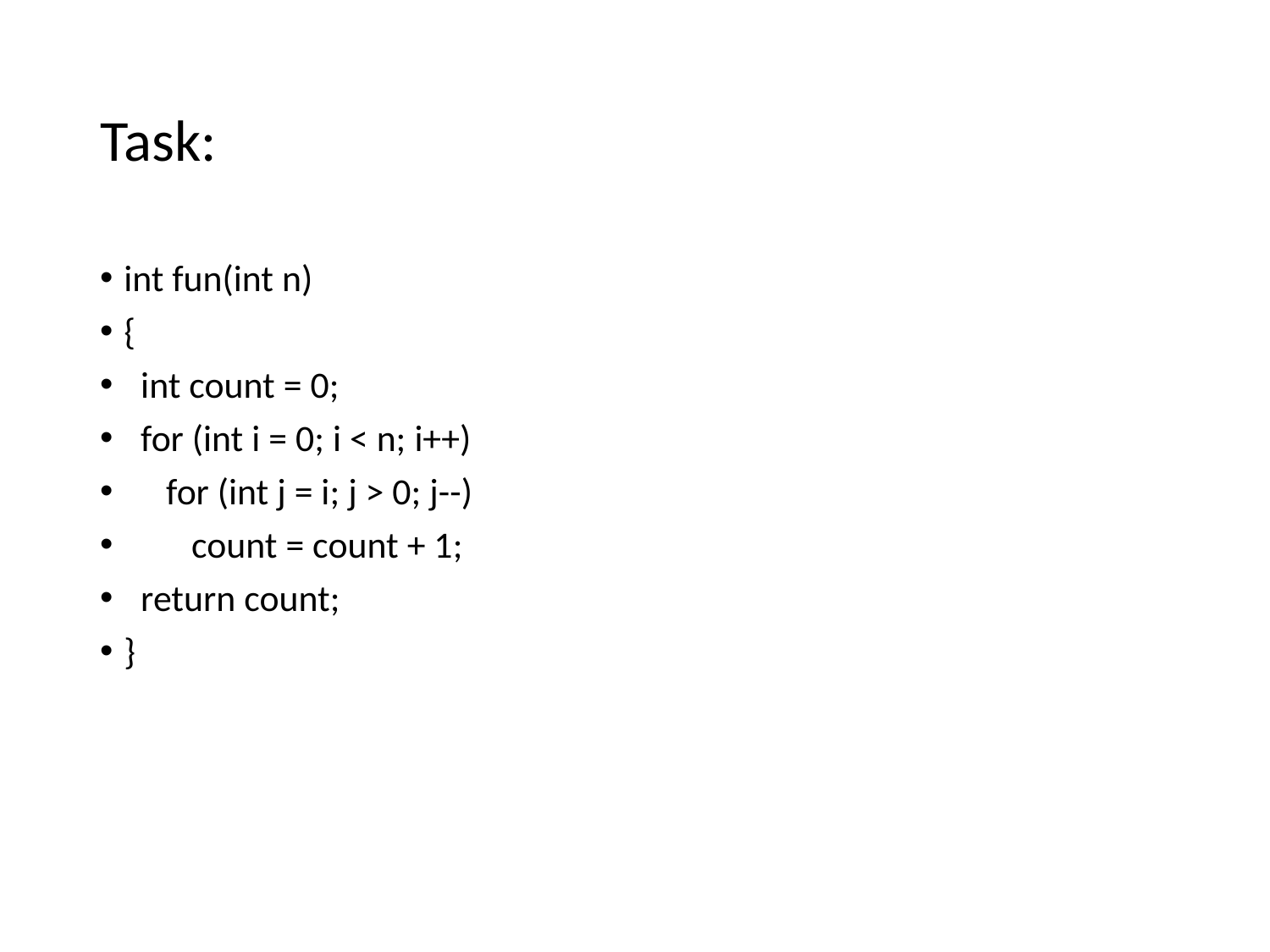

# Task:
int fun(int n)
{
  int count = 0;
  for (int i = 0; i < n; i++)
     for (int j = i; j > 0; j--)
        count = count + 1;
  return count;
}